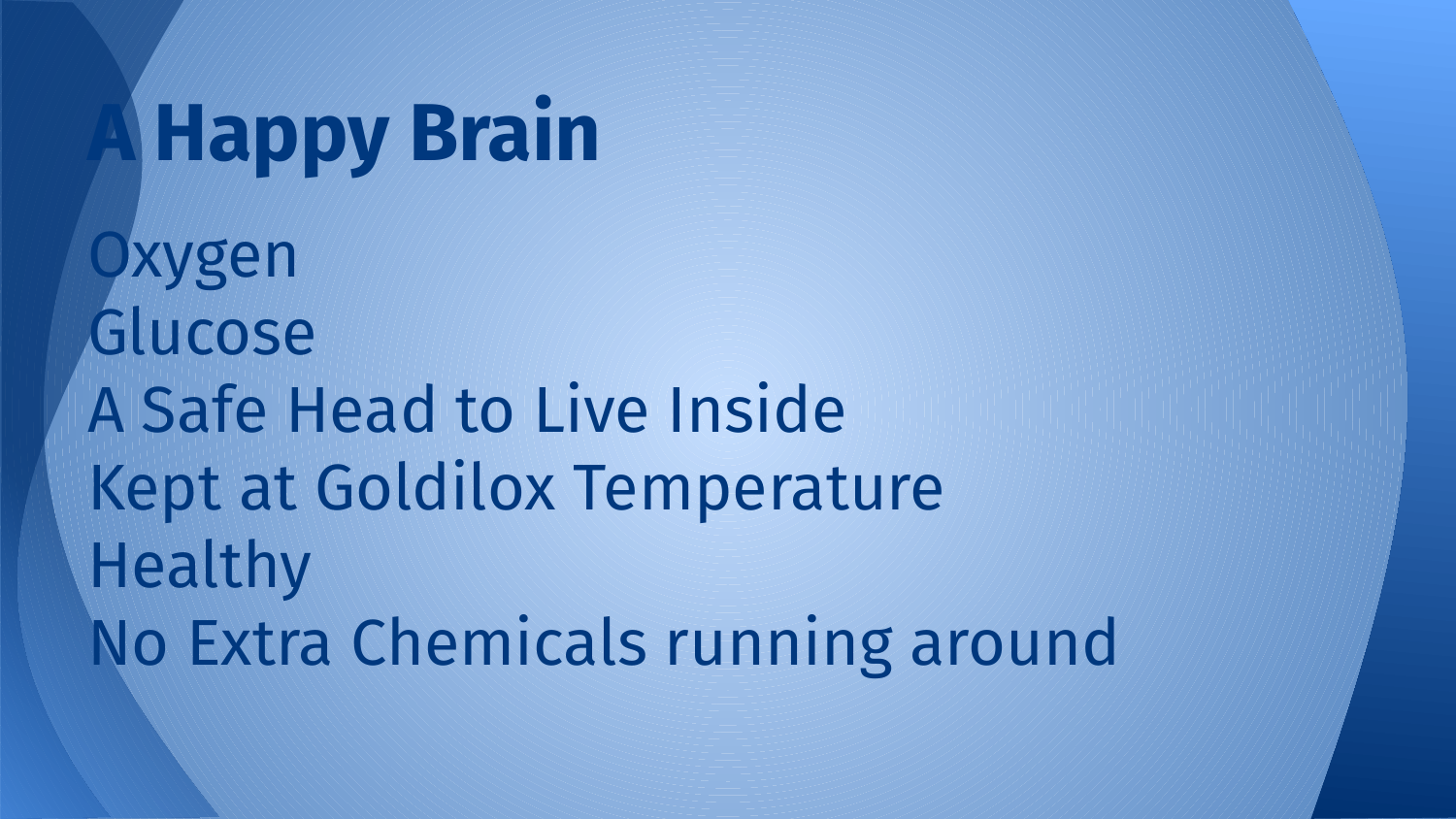

# A Happy Brain
Oxygen
Glucose
A Safe Head to Live Inside
Kept at Goldilox Temperature
Healthy
No Extra Chemicals running around